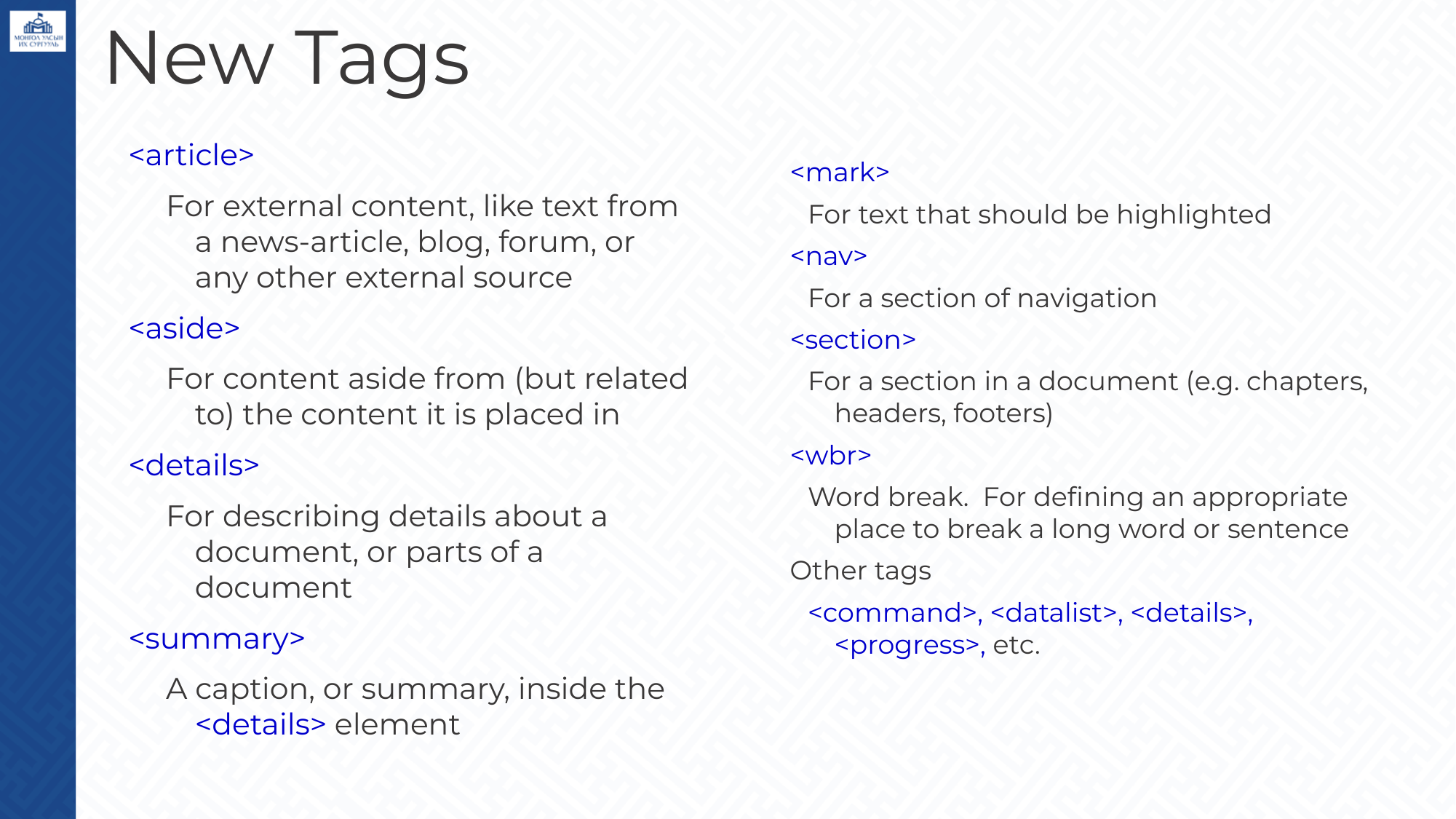

# New Tags
<article>
For external content, like text from a news-article, blog, forum, or any other external source
<aside>
For content aside from (but related to) the content it is placed in
<details>
For describing details about a document, or parts of a document
<summary>
A caption, or summary, inside the <details> element
<mark>
For text that should be highlighted
<nav>
For a section of navigation
<section>
For a section in a document (e.g. chapters, headers, footers)
<wbr>
Word break.  For defining an appropriate place to break a long word or sentence
Other tags
<command>, <datalist>, <details>, <progress>, etc.